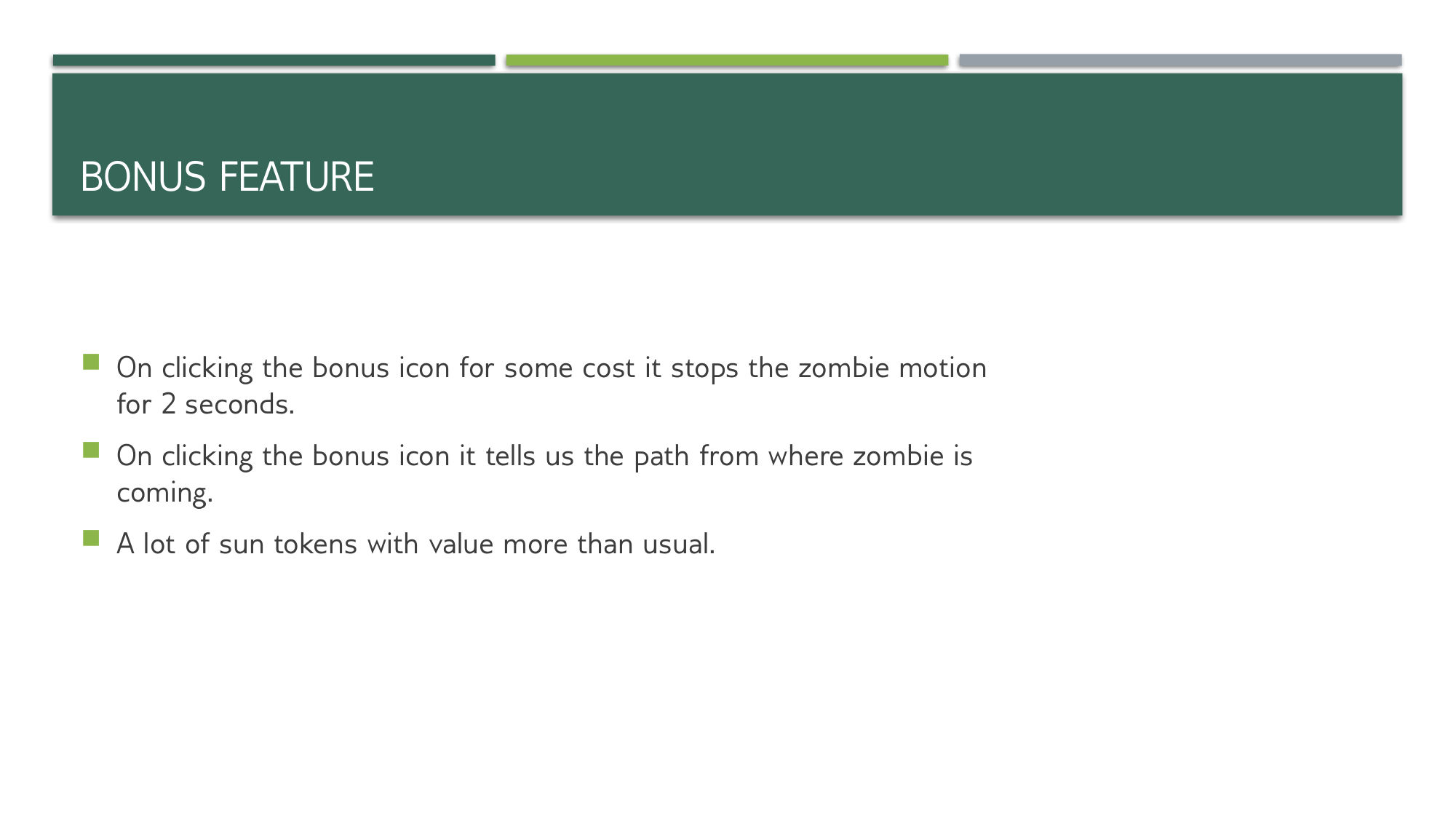

# Bonus feature
On clicking the bonus icon for some cost it stops the zombie motion for 2 seconds.
On clicking the bonus icon it tells us the path from where zombie is coming.
A lot of sun tokens with value more than usual.